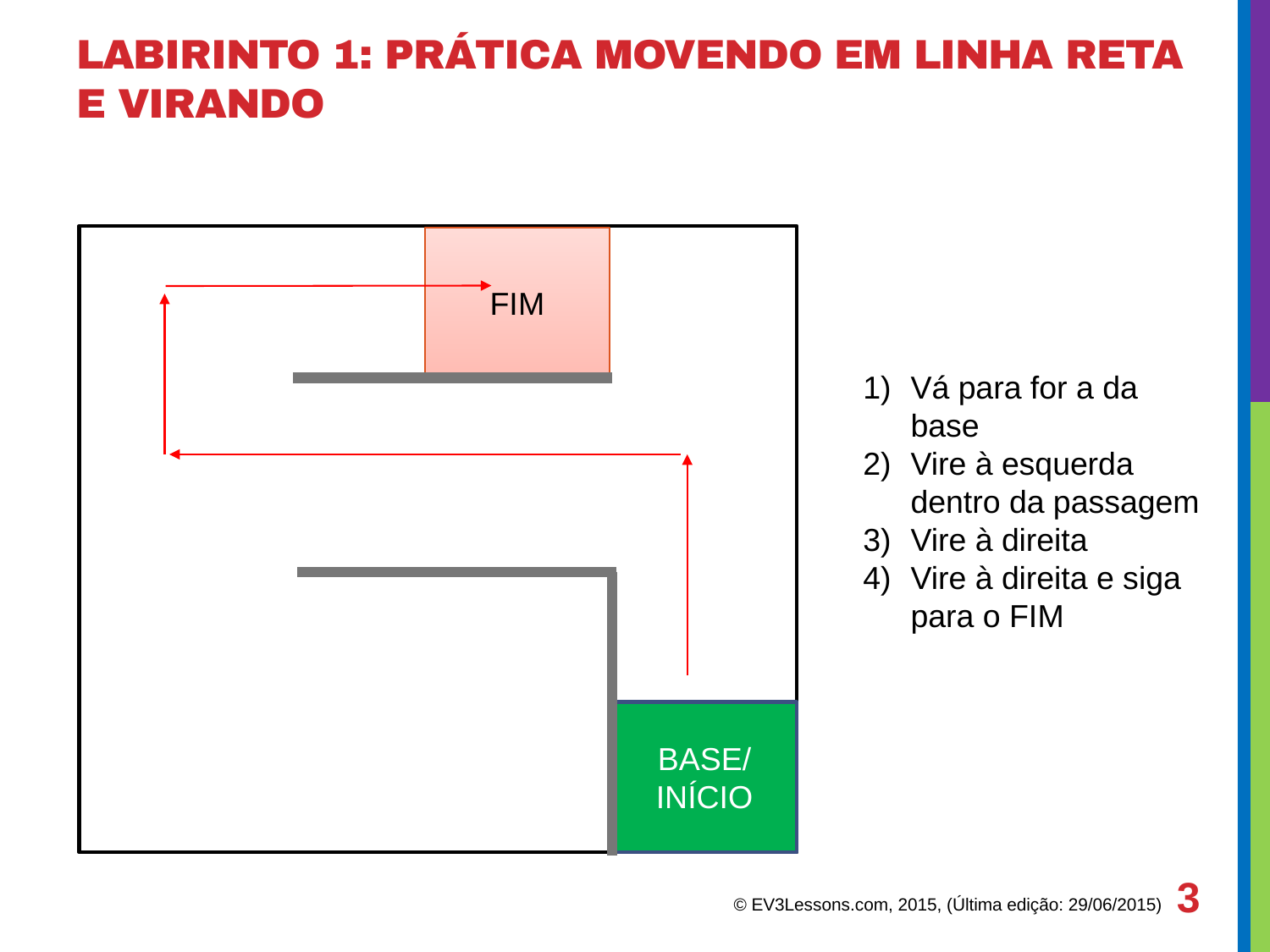

# Labirinto 1: prática movendo em linha reta e virando

FIM
Vá para for a da base
Vire à esquerda dentro da passagem
Vire à direita
Vire à direita e siga para o FIM
BASE/ INÍCIO
3
© EV3Lessons.com, 2015, (Última edição: 29/06/2015)